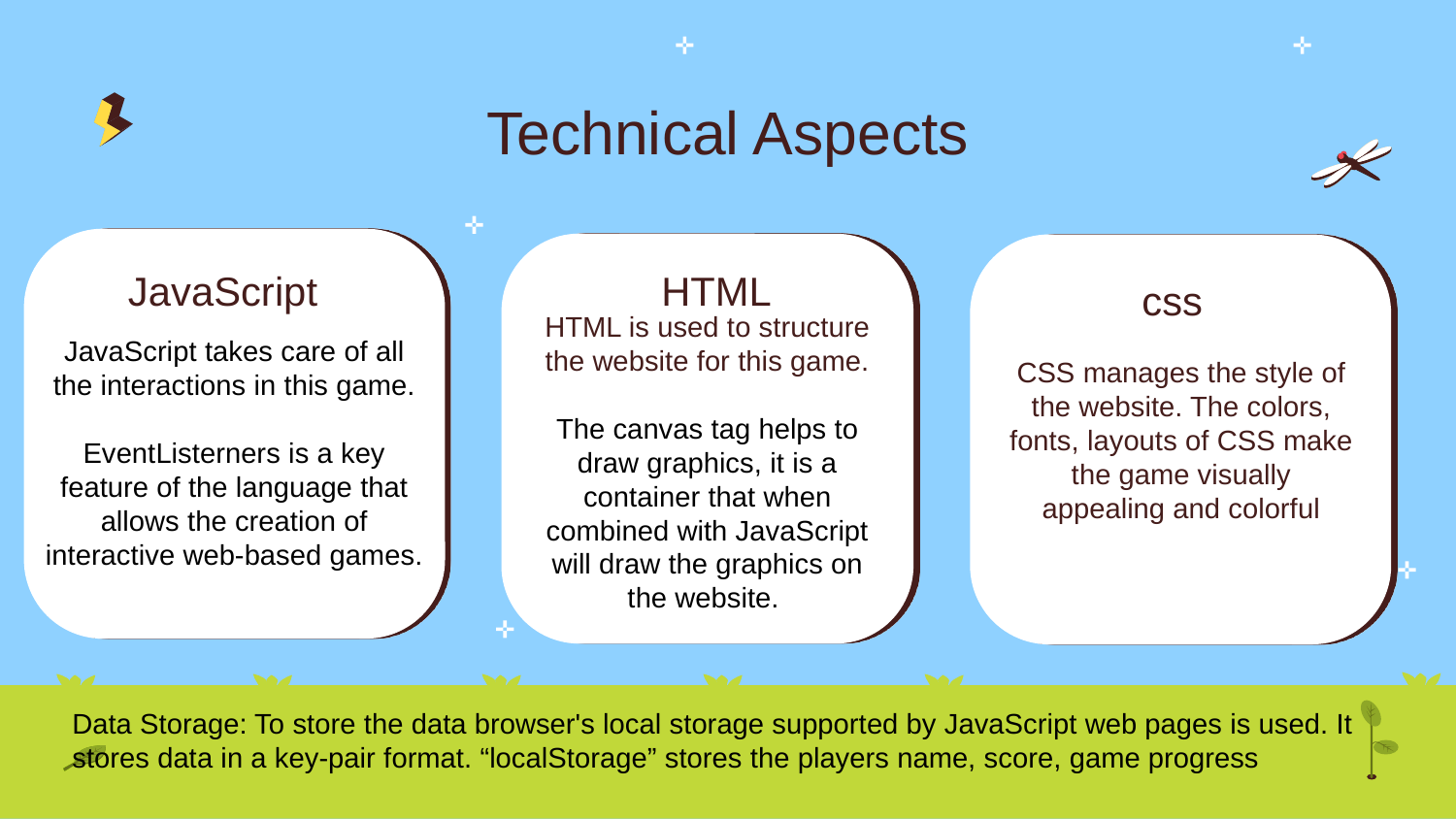

# Technical Aspects

JavaScript
HTML
css
HTML is used to structure the website for this game.

The canvas tag helps to draw graphics, it is a container that when combined with JavaScript will draw the graphics on the website.

CSS manages the style of the website. The colors, fonts, layouts of CSS make the game visually appealing and colorful
JavaScript takes care of all the interactions in this game.

EventListerners is a key feature of the language that allows the creation of interactive web-based games.

Data Storage: To store the data browser's local storage supported by JavaScript web pages is used. It stores data in a key-pair format. “localStorage” stores the players name, score, game progress